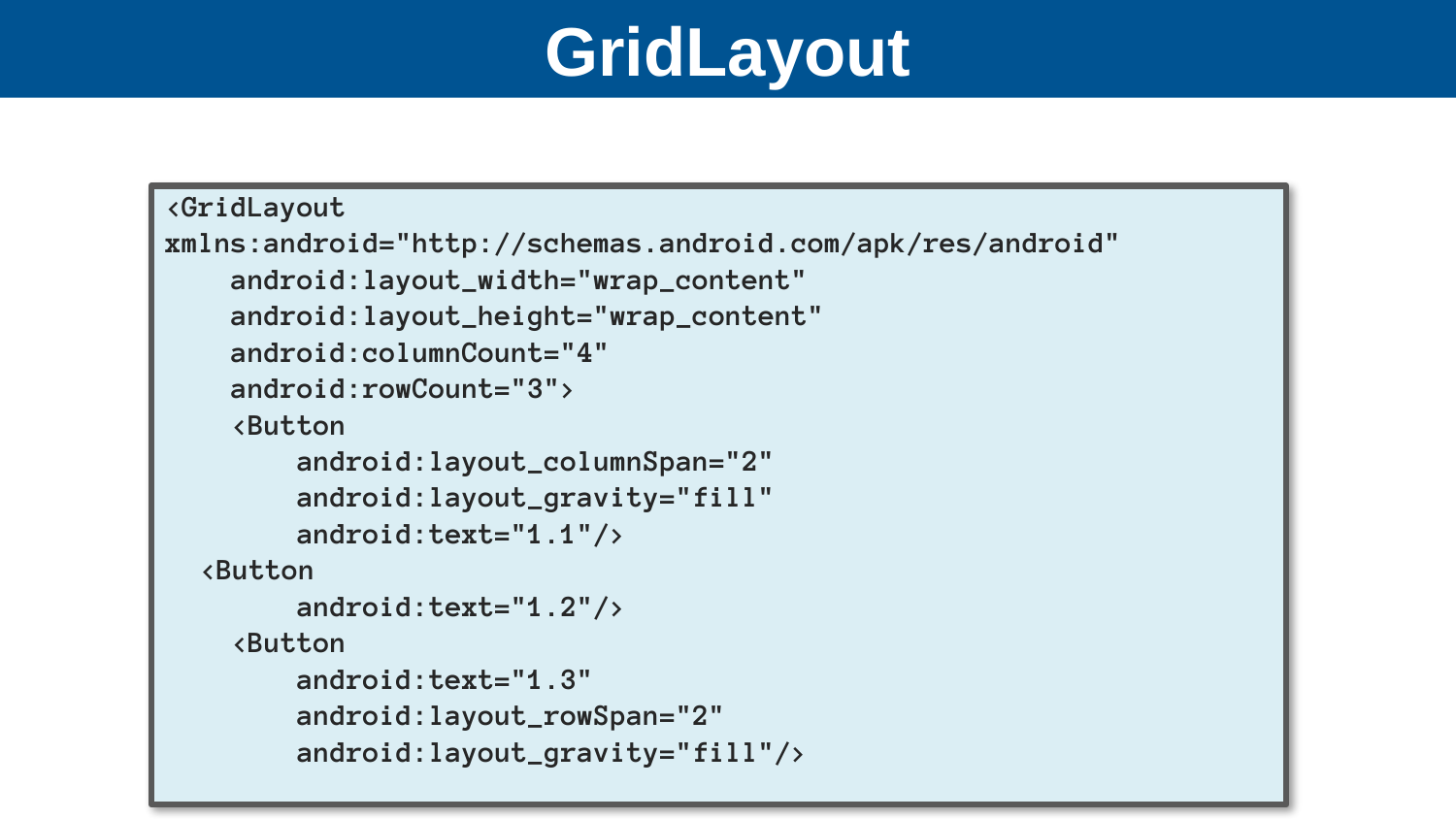

# GridLayout
<GridLayout xmlns:android="http://schemas.android.com/apk/res/android"
    android:layout_width="wrap_content"
    android:layout_height="wrap_content"
    android:columnCount="4"
    android:rowCount="3">
    <Button
        android:layout_columnSpan="2"
        android:layout_gravity="fill"
        android:text="1.1"/>   　　
    <Button
        android:text="1.2"/>
    <Button
        android:text="1.3"
        android:layout_rowSpan="2"
        android:layout_gravity="fill"/>